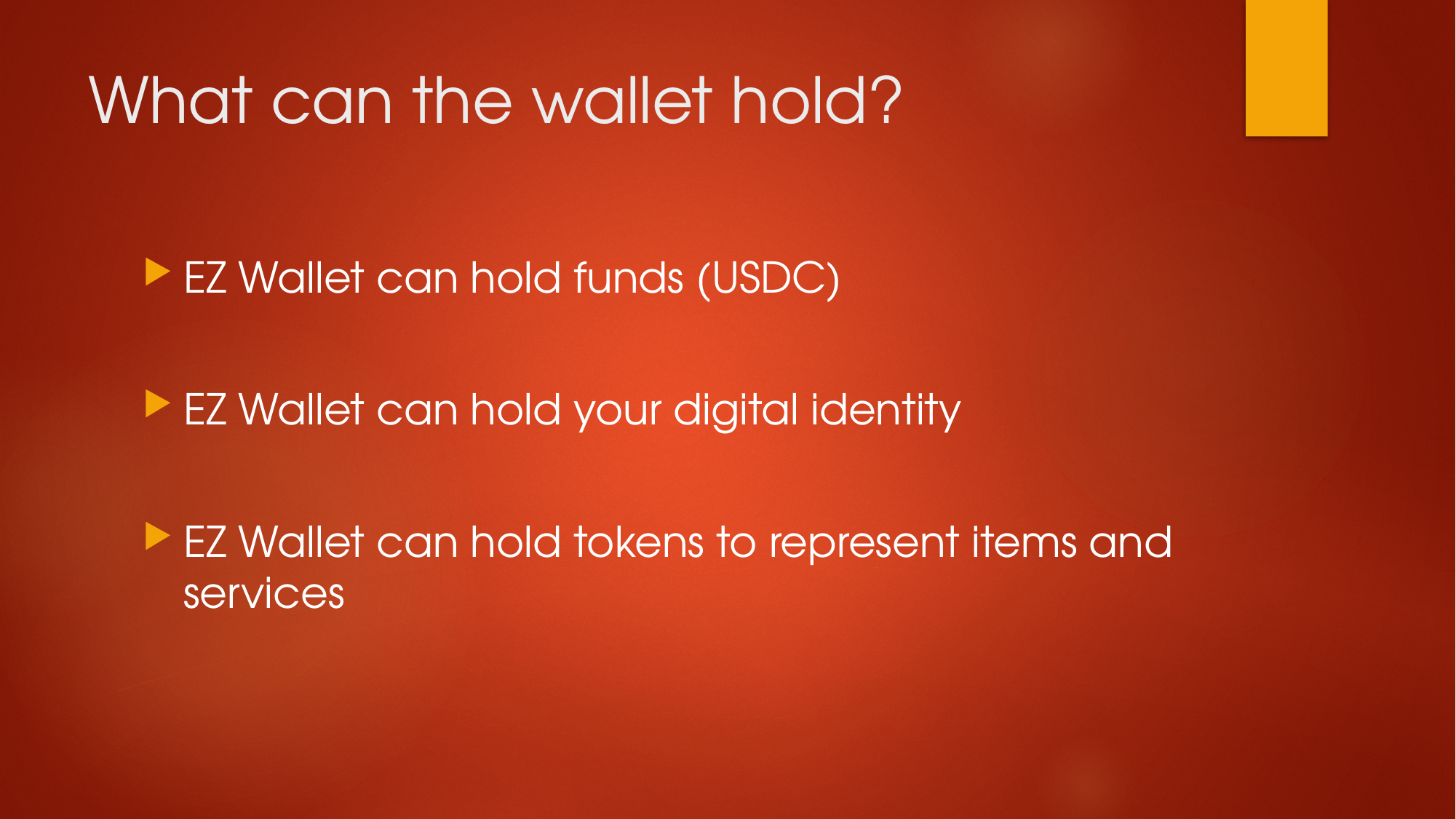

# What can the wallet hold?
EZ Wallet can hold funds (USDC)

EZ Wallet can hold your digital identity

EZ Wallet can hold tokens to represent items and services